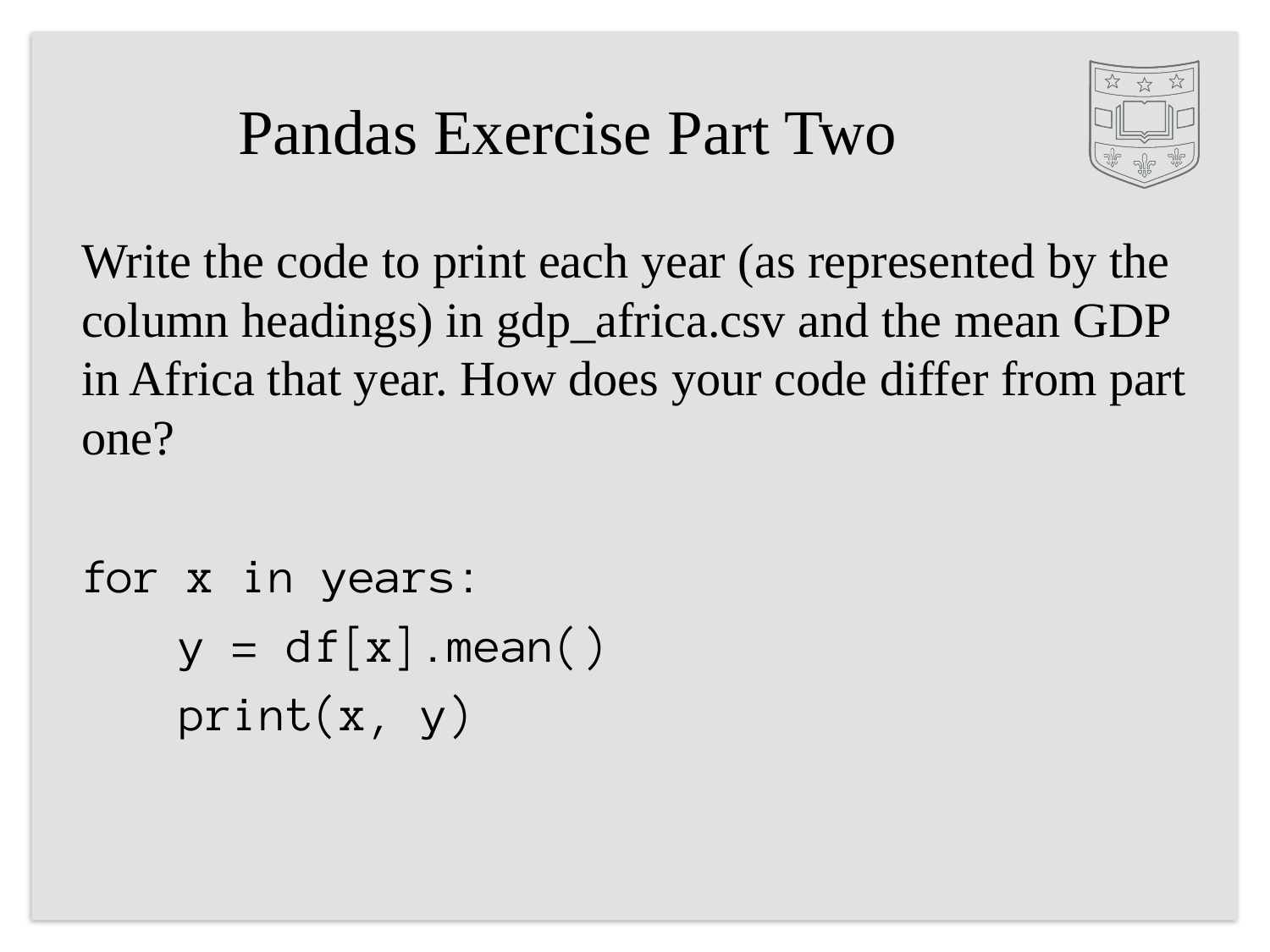

# Pandas Exercise Part Two
Write the code to print each year (as represented by the column headings) in gdp_africa.csv and the mean GDP in Africa that year. How does your code differ from part one?

for x in years:
  y = df[x].mean()
  print(x, y)